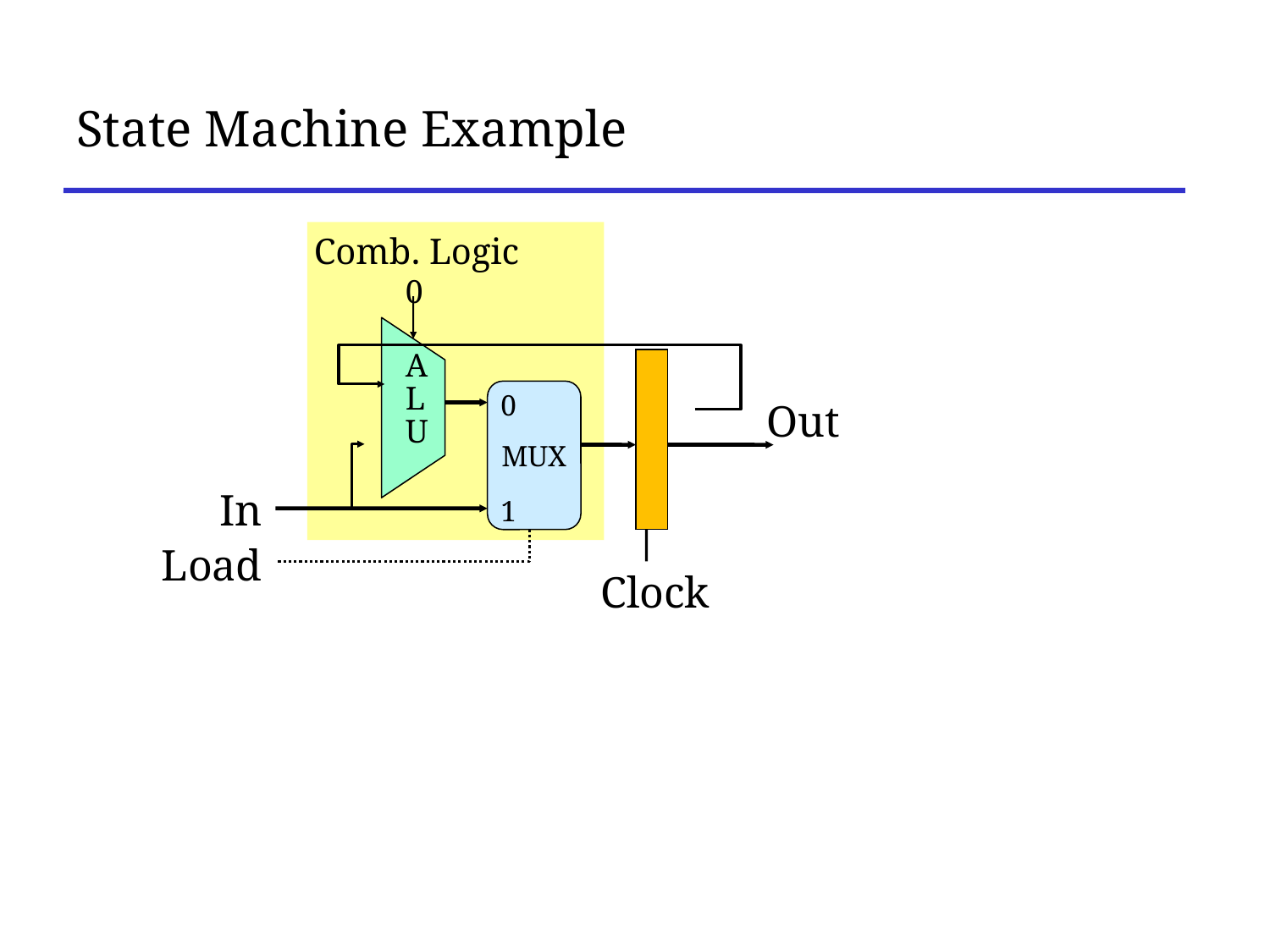

# State Machine Example
Comb. Logic
0

A
L
U

MUX
0
Out

In
1

Load
Clock